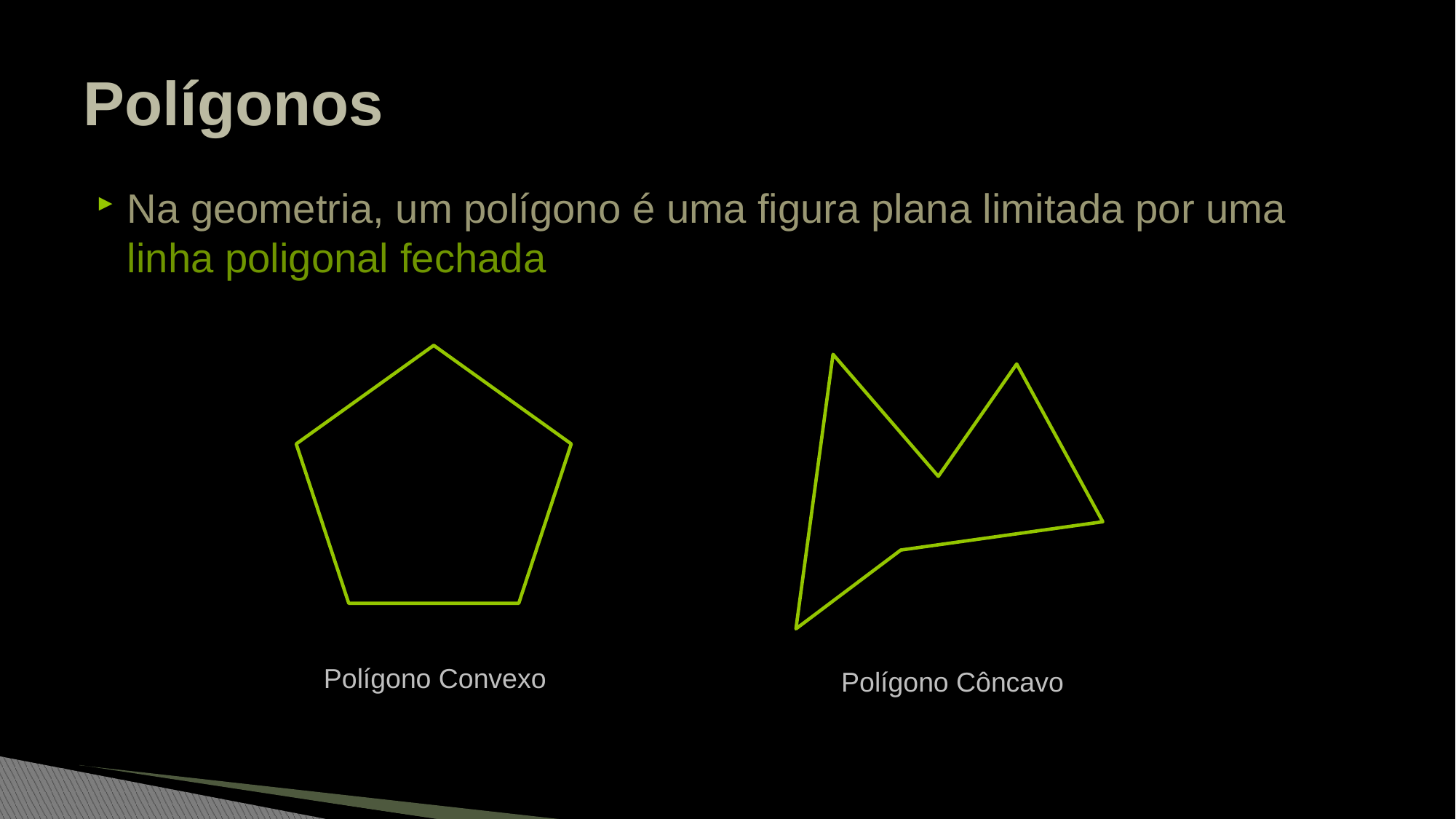

# Polígonos
Na geometria, um polígono é uma figura plana limitada por uma linha poligonal fechada

Polígono Convexo
Polígono Côncavo